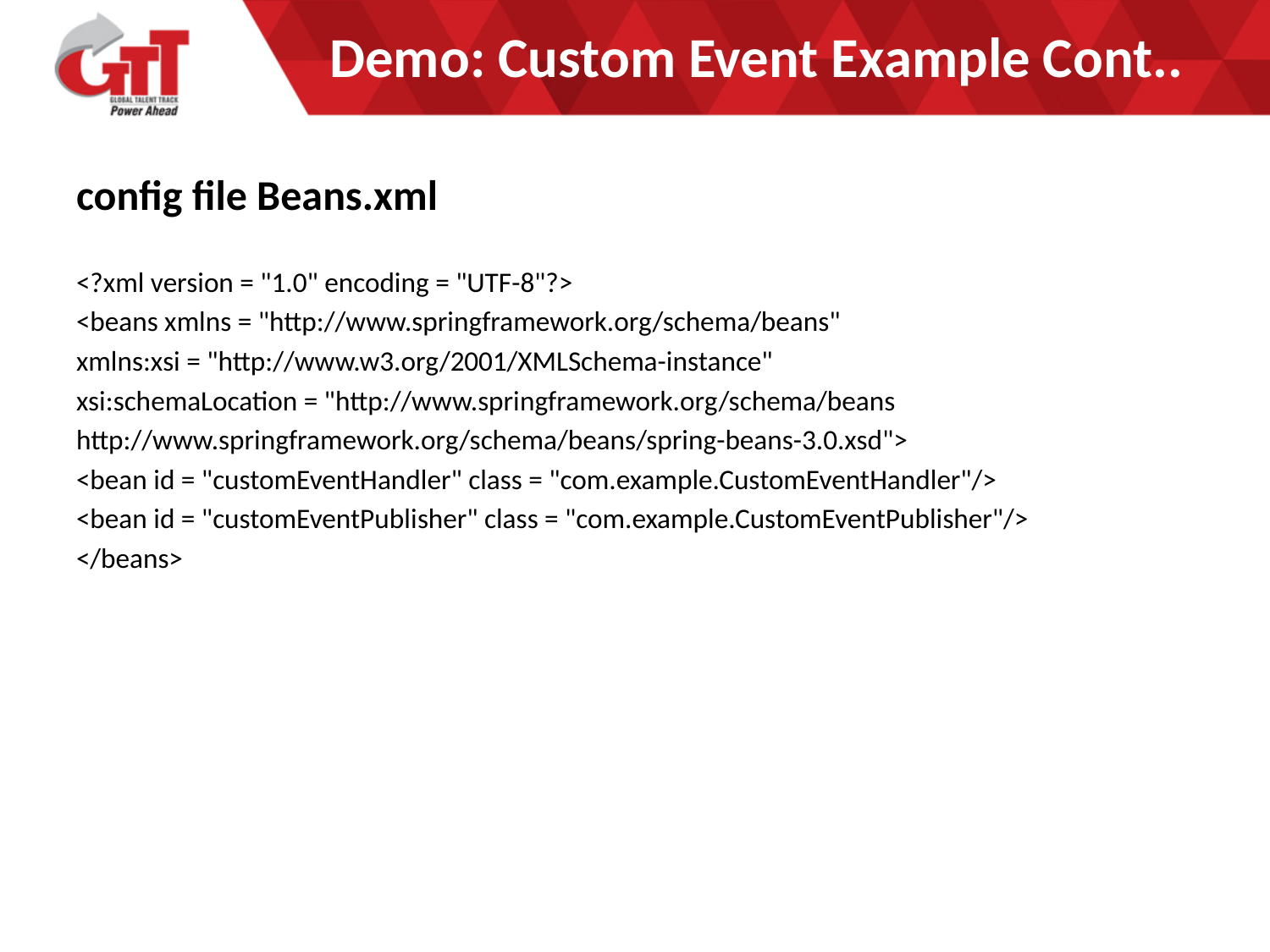

# Demo: Custom Event Example Cont..
config file Beans.xml

<?xml version = "1.0" encoding = "UTF-8"?>
<beans xmlns = "http://www.springframework.org/schema/beans"
xmlns:xsi = "http://www.w3.org/2001/XMLSchema-instance"
xsi:schemaLocation = "http://www.springframework.org/schema/beans
http://www.springframework.org/schema/beans/spring-beans-3.0.xsd">
<bean id = "customEventHandler" class = "com.example.CustomEventHandler"/>
<bean id = "customEventPublisher" class = "com.example.CustomEventPublisher"/>
</beans>